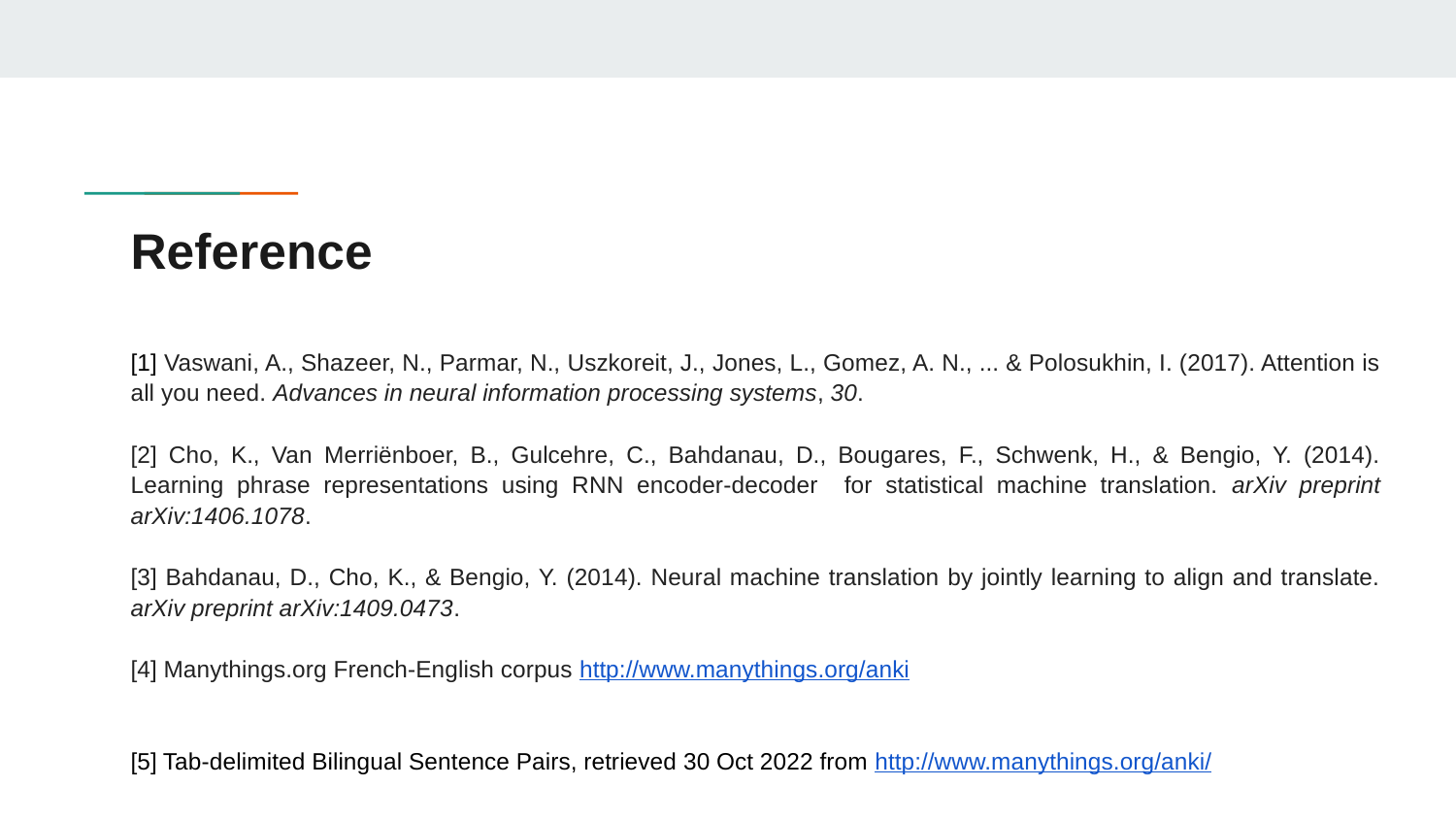

# Reference
[1] Vaswani, A., Shazeer, N., Parmar, N., Uszkoreit, J., Jones, L., Gomez, A. N., ... & Polosukhin, I. (2017). Attention is all you need. Advances in neural information processing systems, 30.

[2] Cho, K., Van Merriënboer, B., Gulcehre, C., Bahdanau, D., Bougares, F., Schwenk, H., & Bengio, Y. (2014). Learning phrase representations using RNN encoder-decoder  for statistical machine translation. arXiv preprint arXiv:1406.1078.

[3] Bahdanau, D., Cho, K., & Bengio, Y. (2014). Neural machine translation by jointly learning to align and translate. arXiv preprint arXiv:1409.0473.

[4] Manythings.org French-English corpus http://www.manythings.org/anki

[5] Tab-delimited Bilingual Sentence Pairs, retrieved 30 Oct 2022 from http://www.manythings.org/anki/